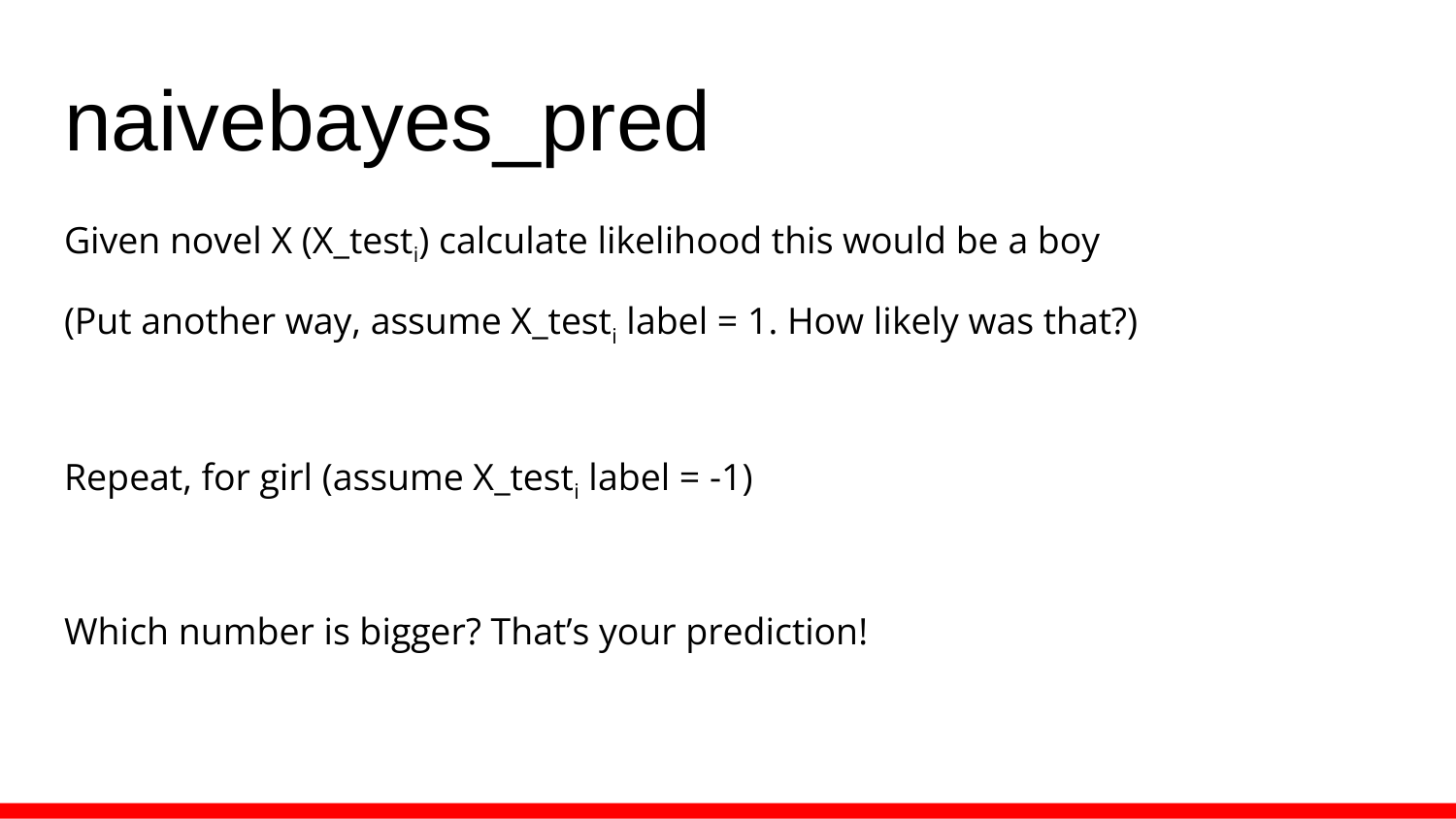

# naivebayes_pred
Given novel X (X_testi) calculate likelihood this would be a boy
(Put another way, assume X_testi label = 1. How likely was that?)

Repeat, for girl (assume X_testi label = -1)

Which number is bigger? That’s your prediction!